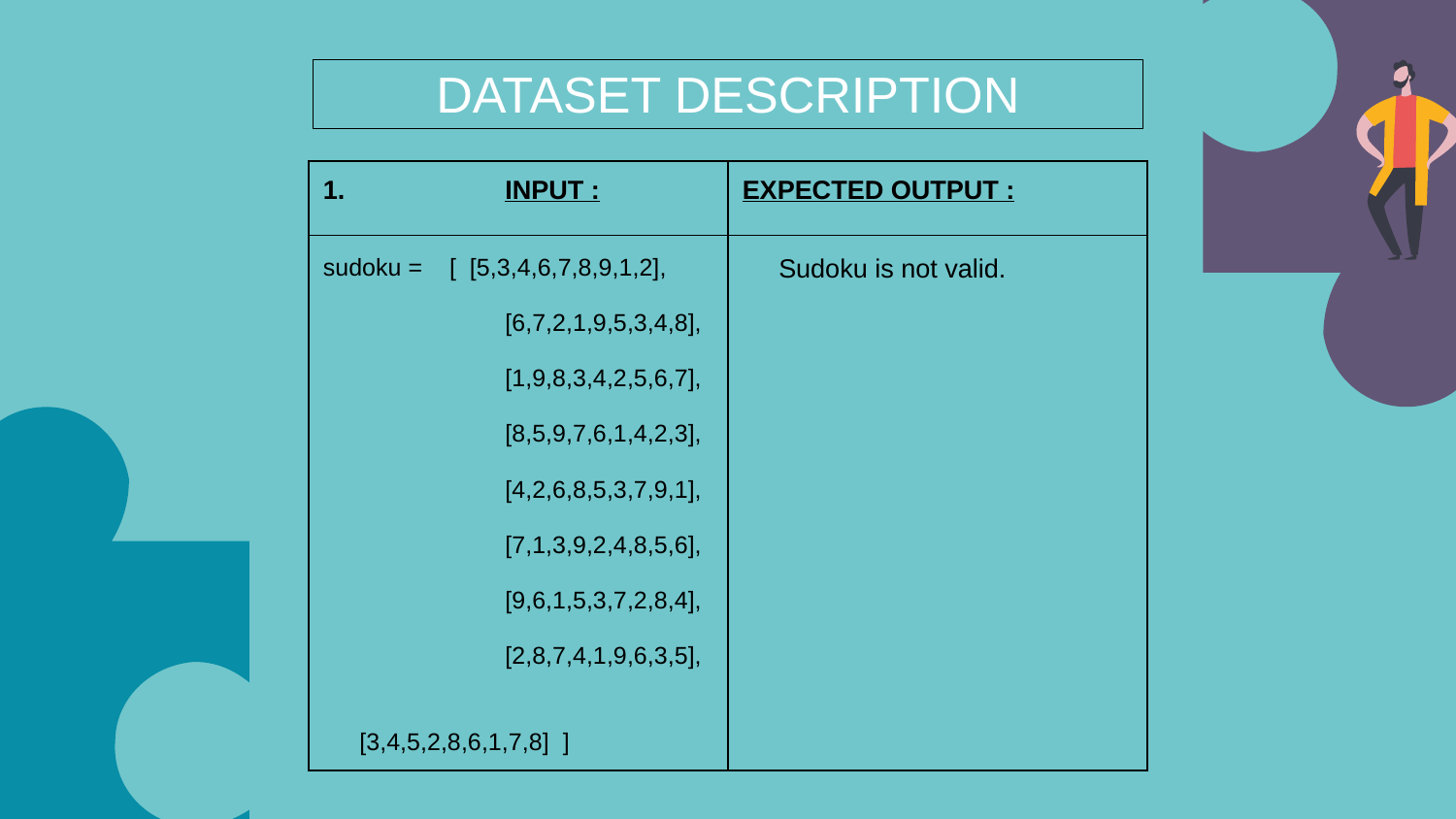

# DATASET DESCRIPTION

| 1. INPUT : | EXPECTED OUTPUT : |
| --- | --- |
| sudoku = [ [5,3,4,6,7,8,9,1,2], [6,7,2,1,9,5,3,4,8], [1,9,8,3,4,2,5,6,7], [8,5,9,7,6,1,4,2,3], [4,2,6,8,5,3,7,9,1], [7,1,3,9,2,4,8,5,6], [9,6,1,5,3,7,2,8,4], [2,8,7,4,1,9,6,3,5], [3,4,5,2,8,6,1,7,8] ] | Sudoku is not valid. |